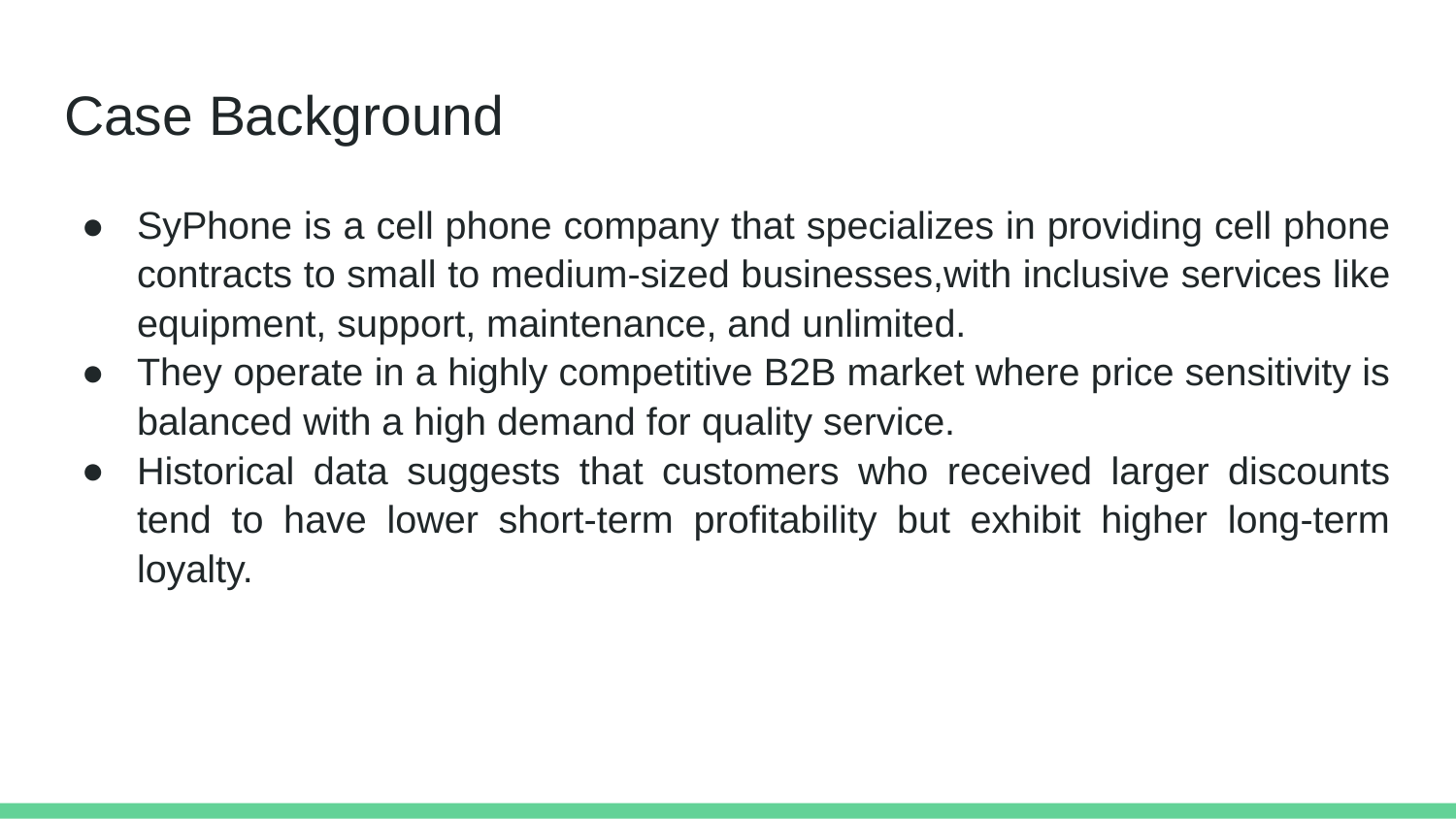

# Case Background
SyPhone is a cell phone company that specializes in providing cell phone contracts to small to medium-sized businesses,with inclusive services like equipment, support, maintenance, and unlimited.
They operate in a highly competitive B2B market where price sensitivity is balanced with a high demand for quality service.
Historical data suggests that customers who received larger discounts tend to have lower short-term profitability but exhibit higher long-term loyalty.